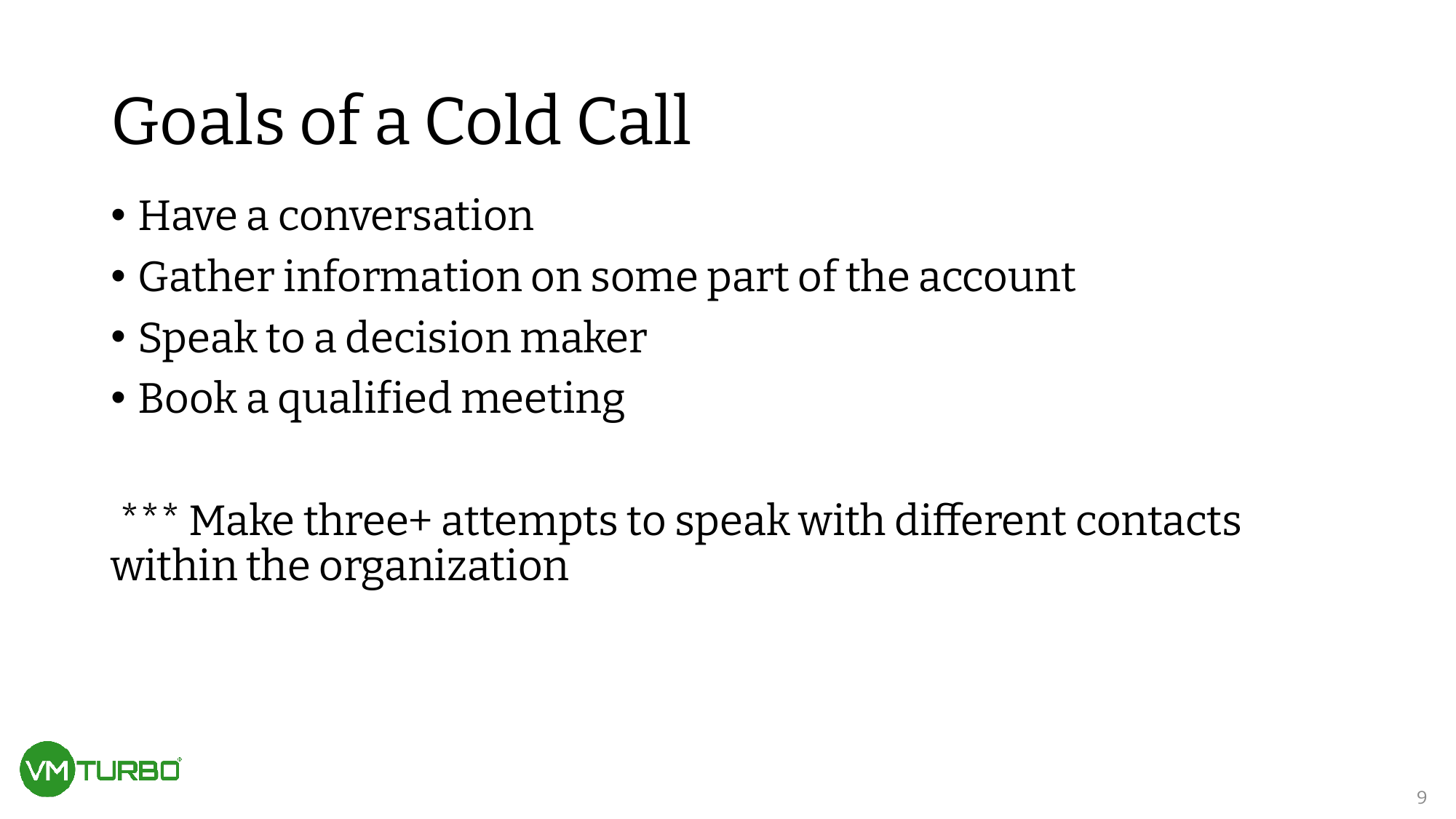

# Goals of a Cold Call
Have a conversation
Gather information on some part of the account
Speak to a decision maker
Book a qualified meeting

 *** Make three+ attempts to speak with different contacts within the organization
9